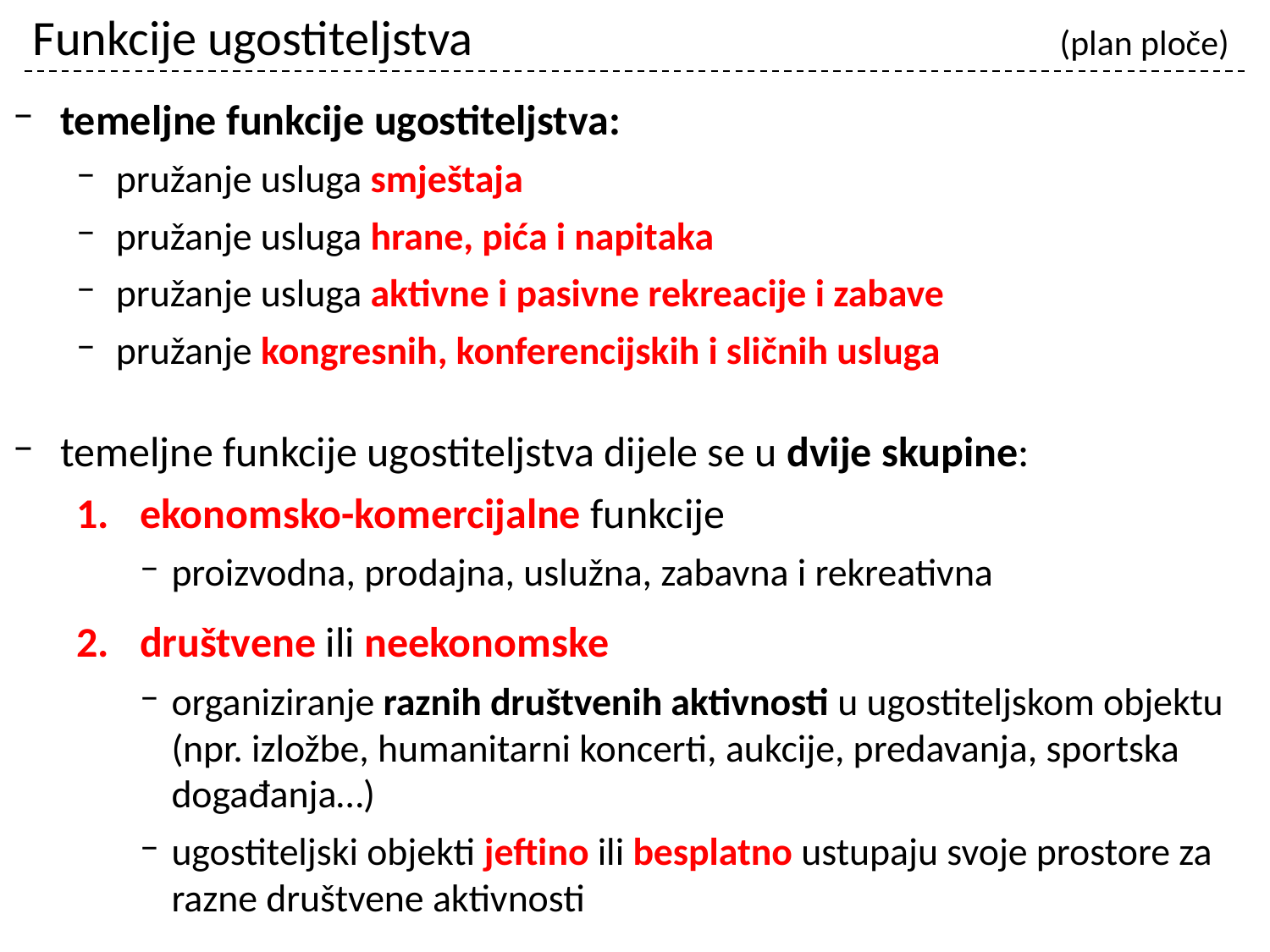

# Funkcije ugostiteljstva					 (plan ploče)
temeljne funkcije ugostiteljstva:
pružanje usluga smještaja
pružanje usluga hrane, pića i napitaka
pružanje usluga aktivne i pasivne rekreacije i zabave
pružanje kongresnih, konferencijskih i sličnih usluga
temeljne funkcije ugostiteljstva dijele se u dvije skupine:
ekonomsko-komercijalne funkcije
proizvodna, prodajna, uslužna, zabavna i rekreativna
društvene ili neekonomske
organiziranje raznih društvenih aktivnosti u ugostiteljskom objektu (npr. izložbe, humanitarni koncerti, aukcije, predavanja, sportska događanja…)
ugostiteljski objekti jeftino ili besplatno ustupaju svoje prostore za razne društvene aktivnosti